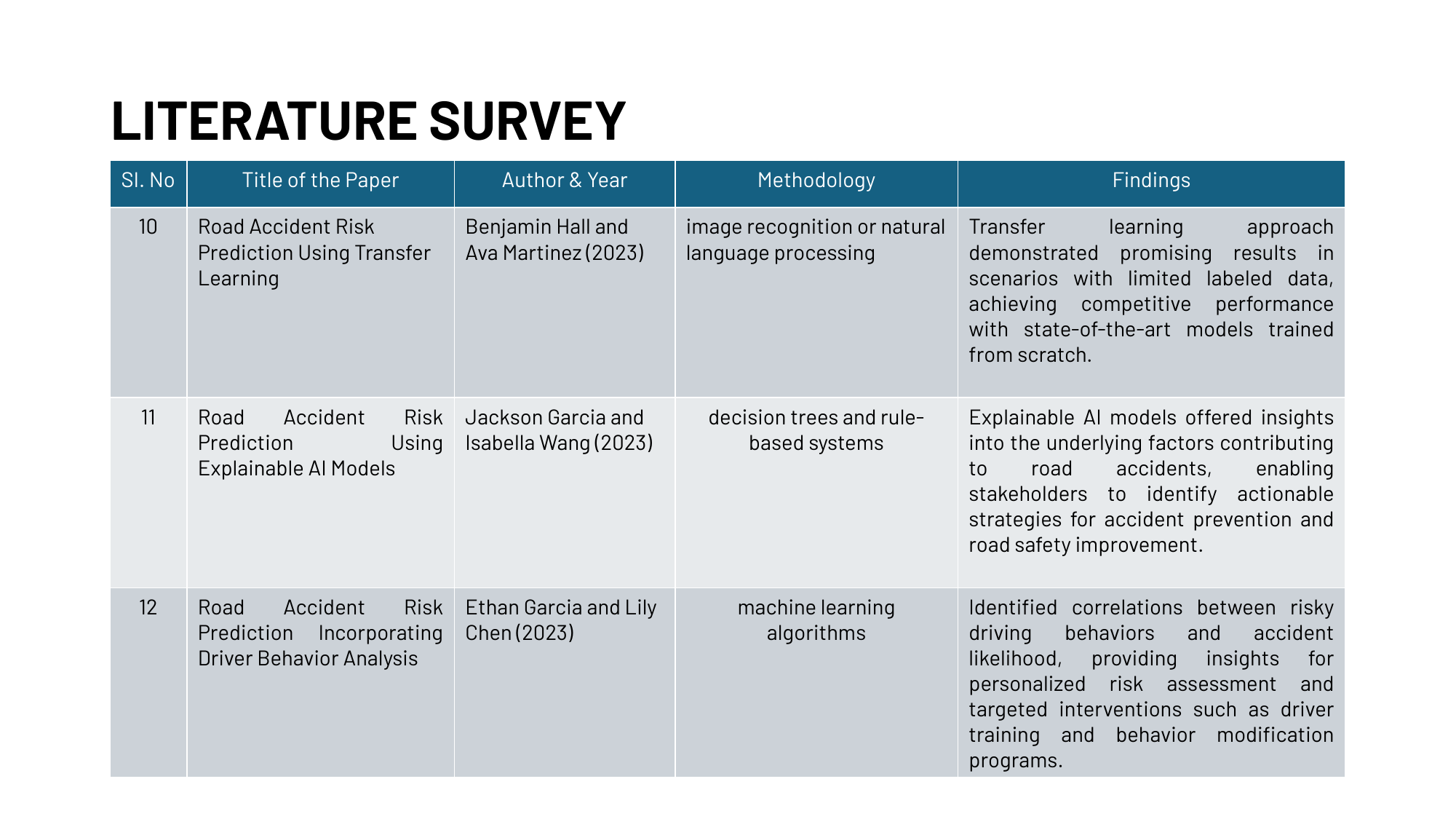

# LITERATURE SURVEY
| SI. No | Title of the Paper | Author & Year | Methodology | Findings |
| --- | --- | --- | --- | --- |
| 10 | Road Accident Risk Prediction Using Transfer Learning | Benjamin Hall and Ava Martinez (2023) | image recognition or natural language processing | Transfer learning approach demonstrated promising results in scenarios with limited labeled data, achieving competitive performance with state-of-the-art models trained from scratch. |
| 11 | Road Accident Risk Prediction Using Explainable AI Models | Jackson Garcia and Isabella Wang (2023) | decision trees and rule-based systems | Explainable AI models offered insights into the underlying factors contributing to road accidents, enabling stakeholders to identify actionable strategies for accident prevention and road safety improvement. |
| 12 | Road Accident Risk Prediction Incorporating Driver Behavior Analysis | Ethan Garcia and Lily Chen (2023) | machine learning algorithms | Identified correlations between risky driving behaviors and accident likelihood, providing insights for personalized risk assessment and targeted interventions such as driver training and behavior modification programs. |